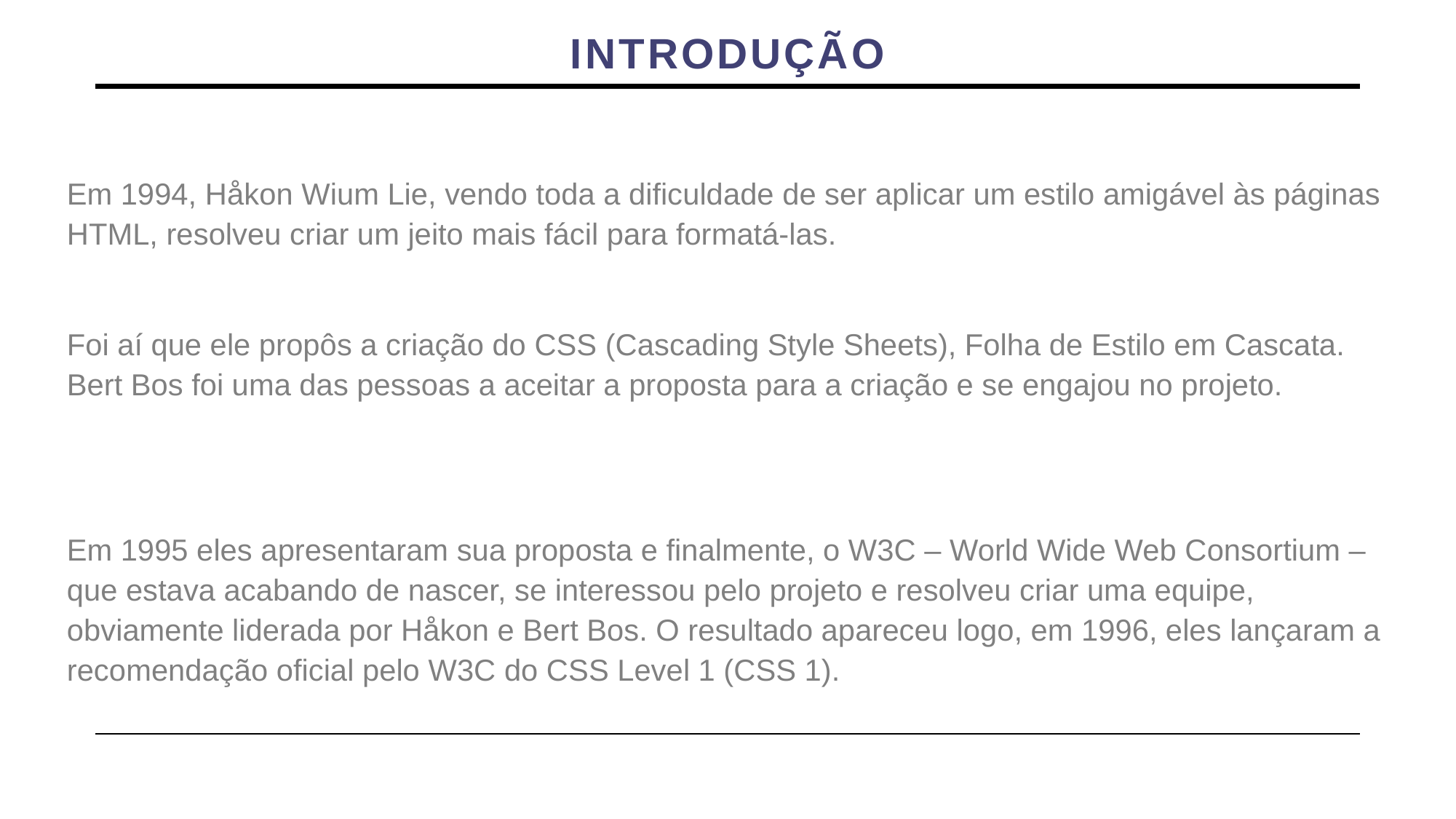

Introdução
Em 1994, Håkon Wium Lie, vendo toda a dificuldade de ser aplicar um estilo amigável às páginas HTML, resolveu criar um jeito mais fácil para formatá-las.

Foi aí que ele propôs a criação do CSS (Cascading Style Sheets), Folha de Estilo em Cascata. Bert Bos foi uma das pessoas a aceitar a proposta para a criação e se engajou no projeto.

Em 1995 eles apresentaram sua proposta e finalmente, o W3C – World Wide Web Consortium – que estava acabando de nascer, se interessou pelo projeto e resolveu criar uma equipe, obviamente liderada por Håkon e Bert Bos. O resultado apareceu logo, em 1996, eles lançaram a recomendação oficial pelo W3C do CSS Level 1 (CSS 1).